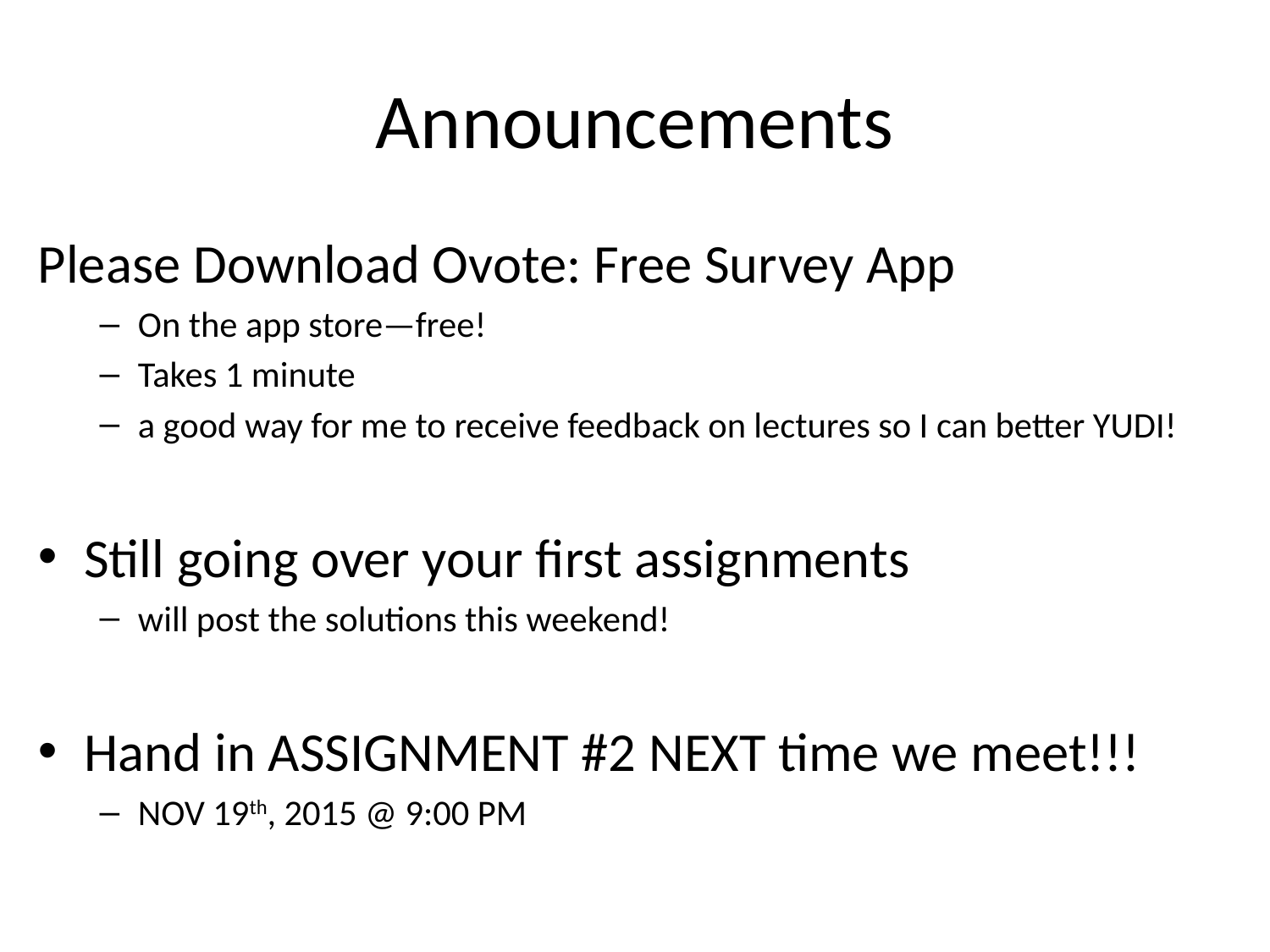

# Announcements
Please Download Ovote: Free Survey App
On the app store—free!
Takes 1 minute
a good way for me to receive feedback on lectures so I can better YUDI!

Still going over your first assignments
will post the solutions this weekend!

Hand in ASSIGNMENT #2 NEXT time we meet!!!
NOV 19th, 2015 @ 9:00 PM